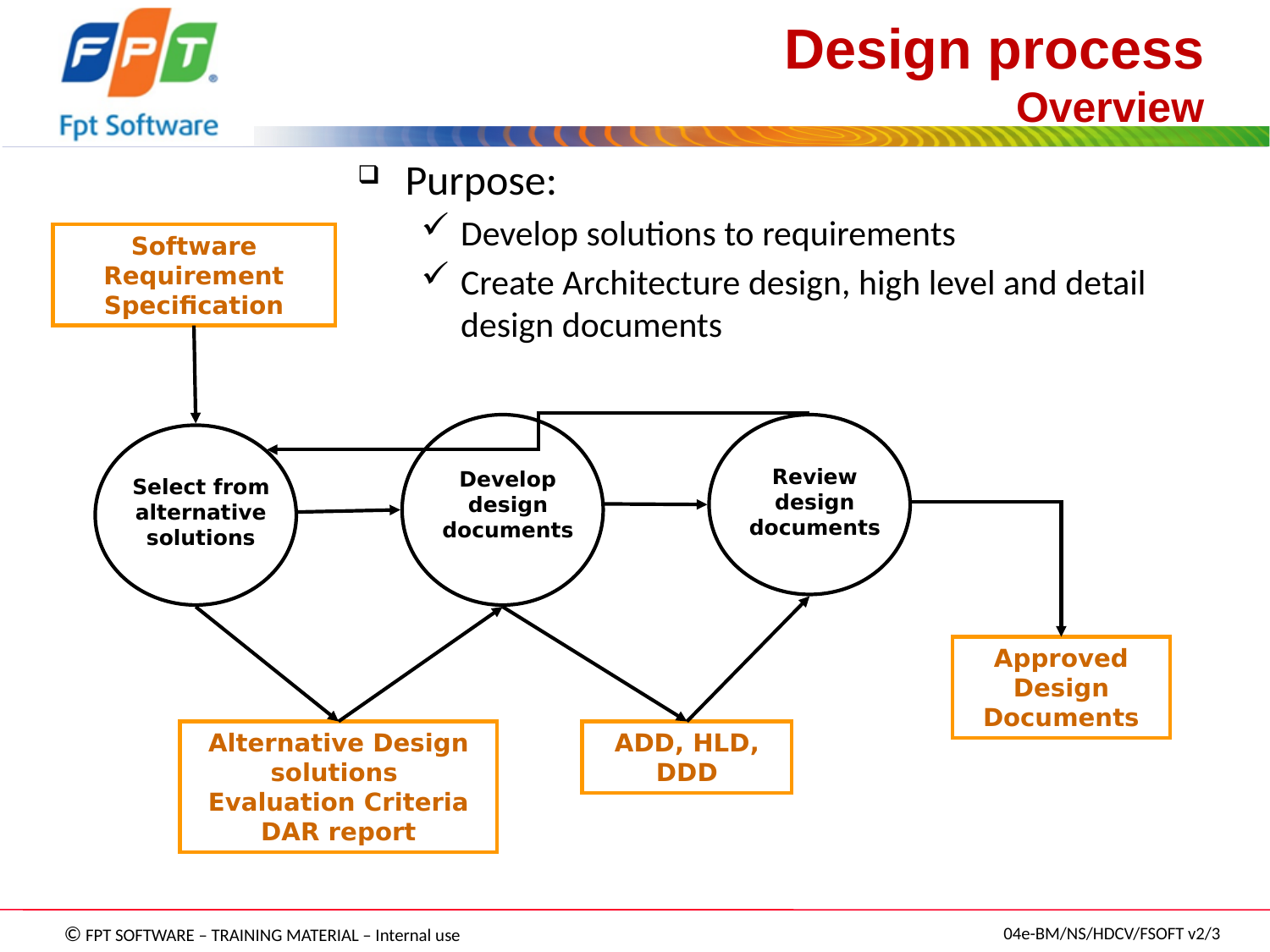

Design process
Overview
Purpose:
Develop solutions to requirements
Create Architecture design, high level and detail design documents

Software Requirement Specification

Develop design documents

Review design documents

Select from alternative solutions
Approved Design
Documents
Alternative Design solutions
Evaluation Criteria DAR report
ADD, HLD, DDD